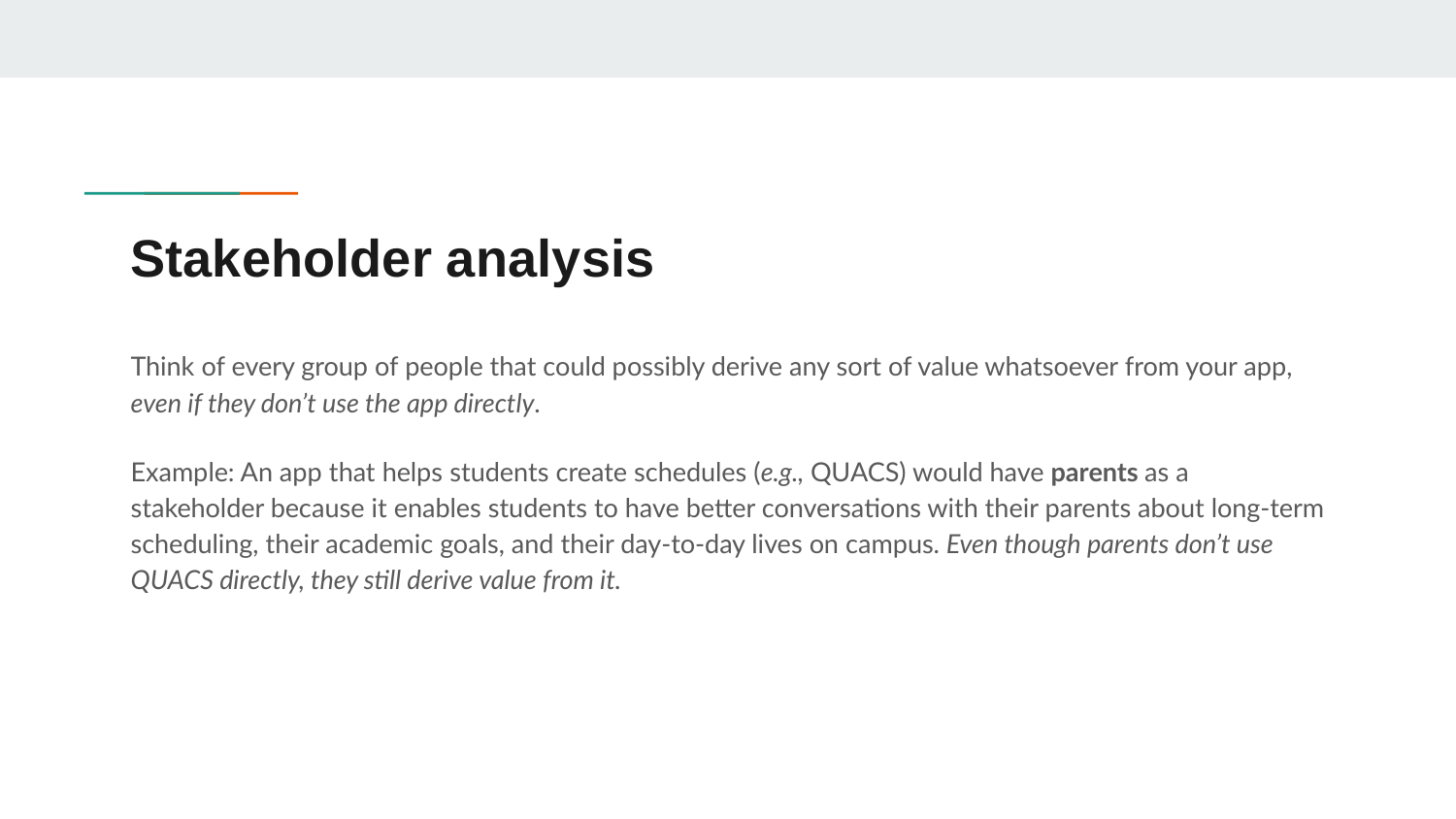

# Stakeholder analysis
Think of every group of people that could possibly derive any sort of value whatsoever from your app, even if they don’t use the app directly.
Example: An app that helps students create schedules (e.g., QUACS) would have parents as a stakeholder because it enables students to have better conversations with their parents about long-term scheduling, their academic goals, and their day-to-day lives on campus. Even though parents don’t use QUACS directly, they still derive value from it.